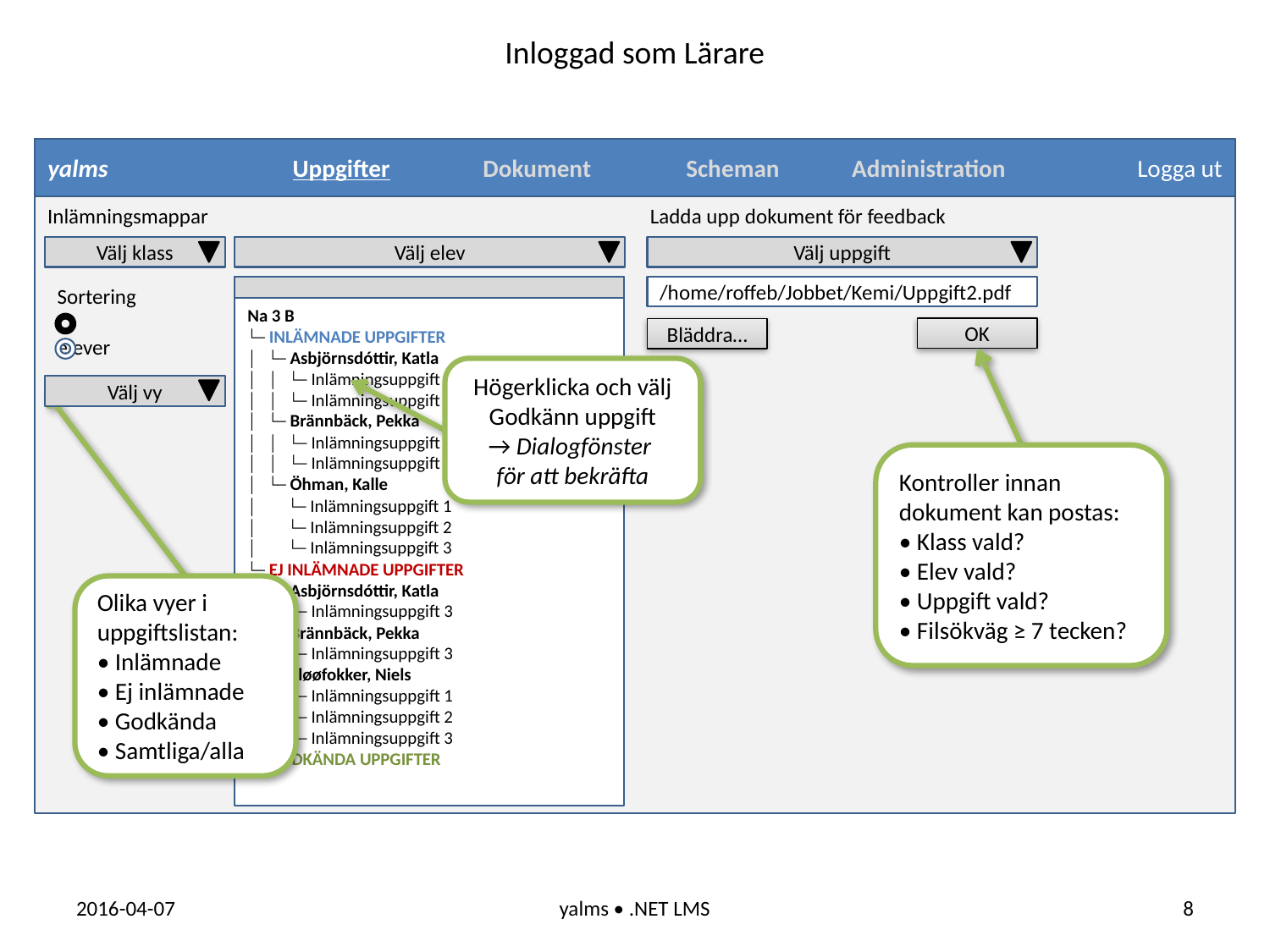

Inloggad som Lärare

yalms
Uppgifter
Dokument
Scheman
Administration
Logga ut
Inlämningsmappar
Ladda upp dokument för feedback
Välj klass
Välj elev
Välj uppgift

Sortering
	elever
	ämnen

Na 3 B
└─ INLÄMNADE UPPGIFTER
│   └─ Asbjörnsdóttir, Katla
│   │   └─ Inlämningsuppgift 1
│   │   └─ Inlämningsuppgift 2
│   └─ Brännbäck, Pekka
│   │   └─ Inlämningsuppgift 1
│   │   └─ Inlämningsuppgift 2
│   └─ Öhman, Kalle
│        └─ Inlämningsuppgift 1
│        └─ Inlämningsuppgift 2
│        └─ Inlämningsuppgift 3
└─ EJ INLÄMNADE UPPGIFTER
│   └─ Asbjörnsdóttir, Katla
│   │   └─ Inlämningsuppgift 3
│   └─ Brännbäck, Pekka
│   │   └─ Inlämningsuppgift 3
│   └─ Sløøfokker, Niels
│   │   └─ Inlämningsuppgift 1
│   │   └─ Inlämningsuppgift 2
│   │   └─ Inlämningsuppgift 3
+– GODKÄNDA UPPGIFTER
/home/roffeb/Jobbet/Kemi/Uppgift2.pdf

OK
Bläddra…

Högerklicka och välj Godkänn uppgift
→ Dialogfönster
för att bekräfta
Välj vy

Kontroller innan dokument kan postas:
• Klass vald?
• Elev vald?
• Uppgift vald?
• Filsökväg ≥ 7 tecken?
Olika vyer i uppgiftslistan:
• Inlämnade
• Ej inlämnade
• Godkända
• Samtliga/alla
2016-04-07
yalms • .NET LMS
8